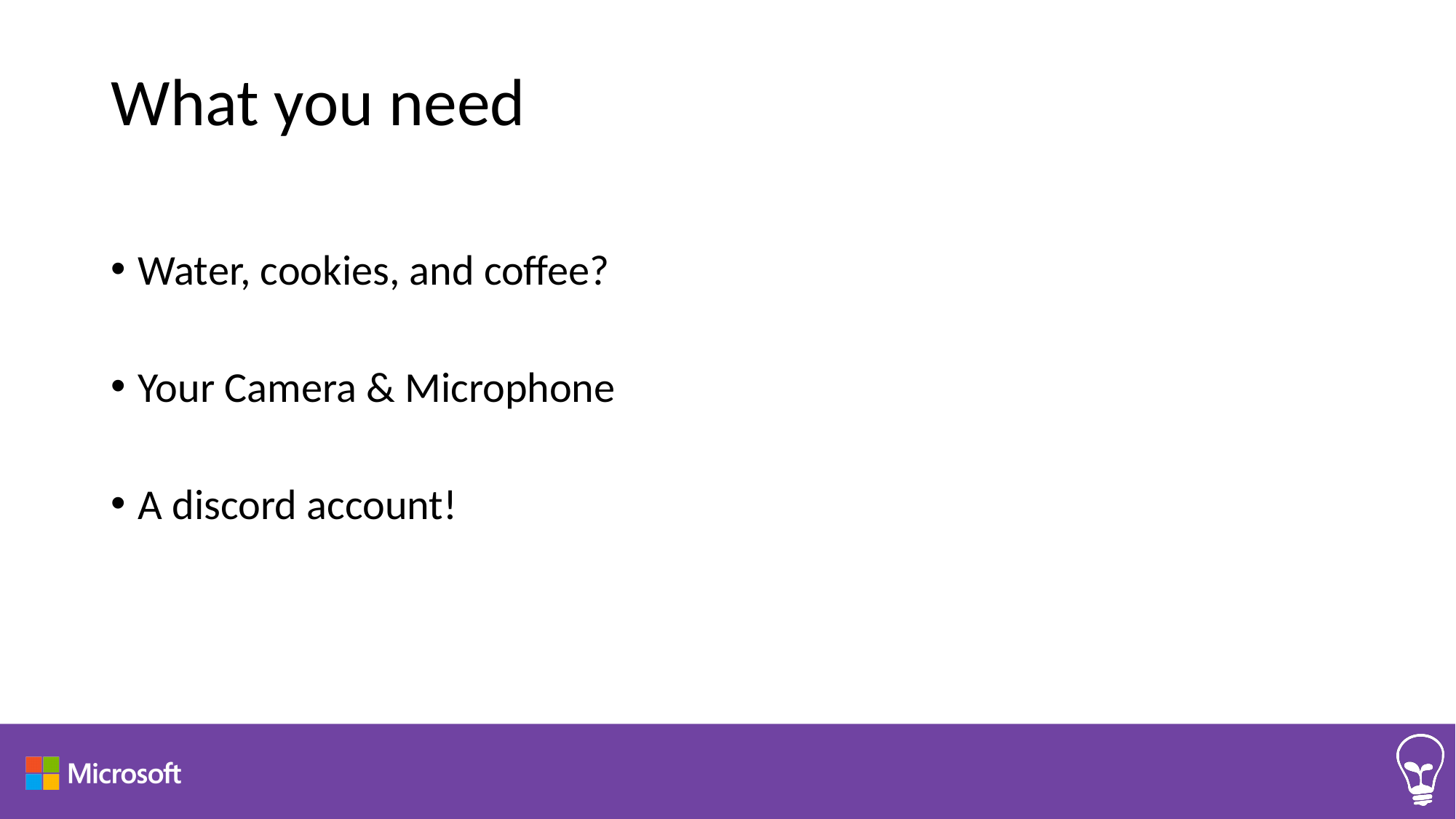

# What you need
Water, cookies, and coffee?
Your Camera & Microphone
A discord account!